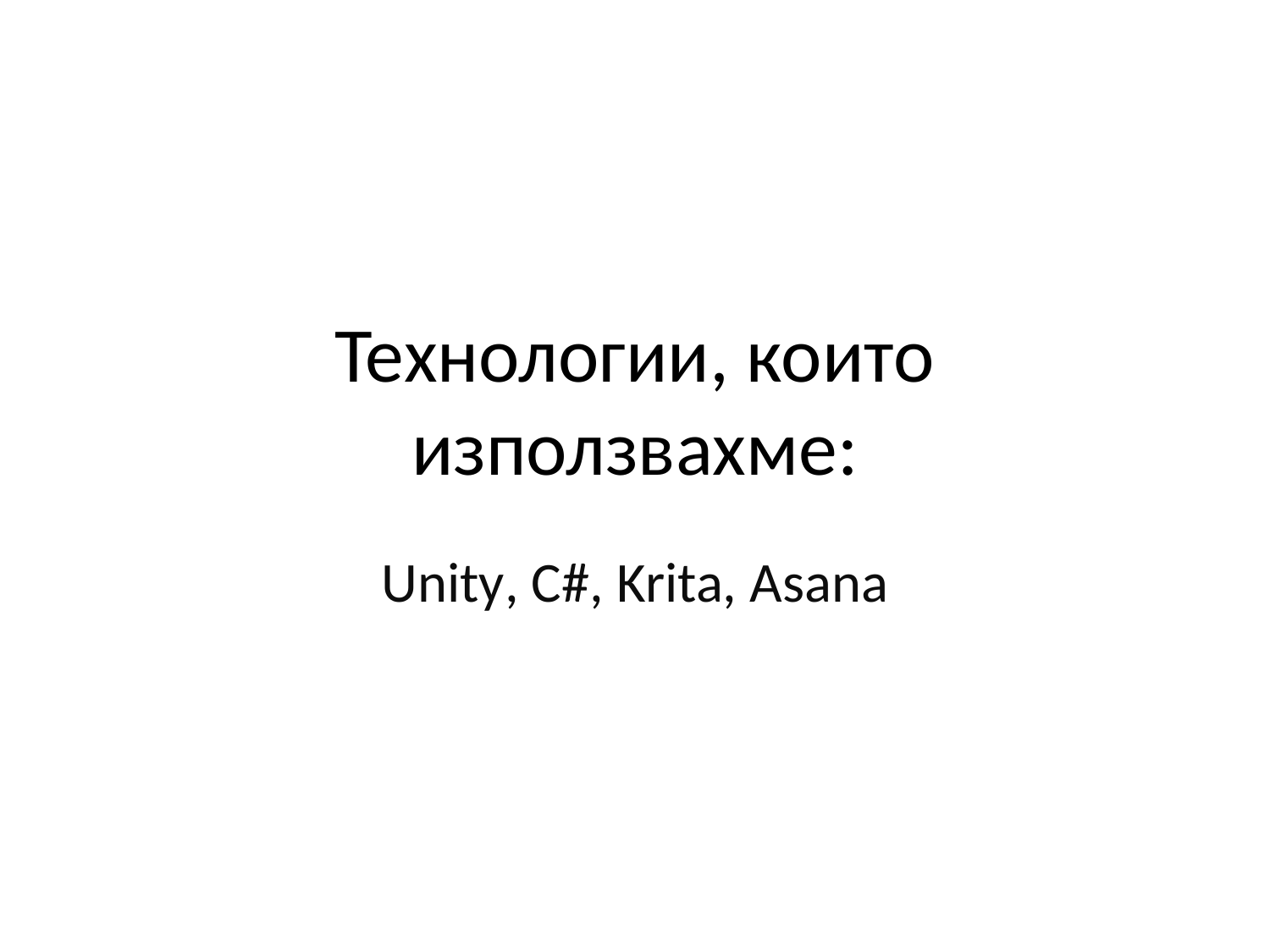

# Технологии, които използвахме:
Unity, C#, Krita, Asana